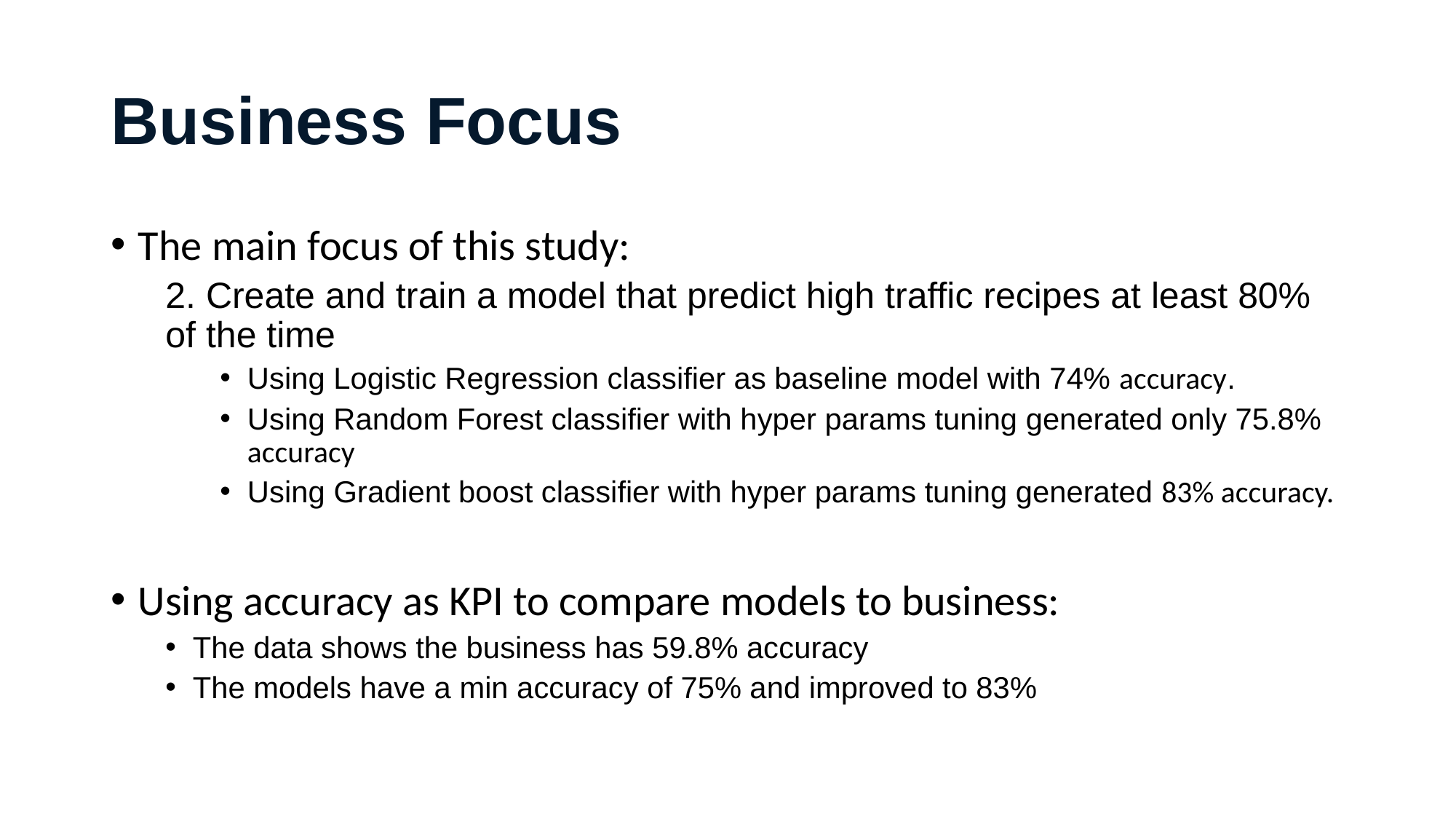

# Business Focus
The main focus of this study:
2. Create and train a model that predict high traffic recipes at least 80% of the time
Using Logistic Regression classifier as baseline model with 74% accuracy.
Using Random Forest classifier with hyper params tuning generated only 75.8% accuracy
Using Gradient boost classifier with hyper params tuning generated 83% accuracy.

Using accuracy as KPI to compare models to business:
The data shows the business has 59.8% accuracy
The models have a min accuracy of 75% and improved to 83%